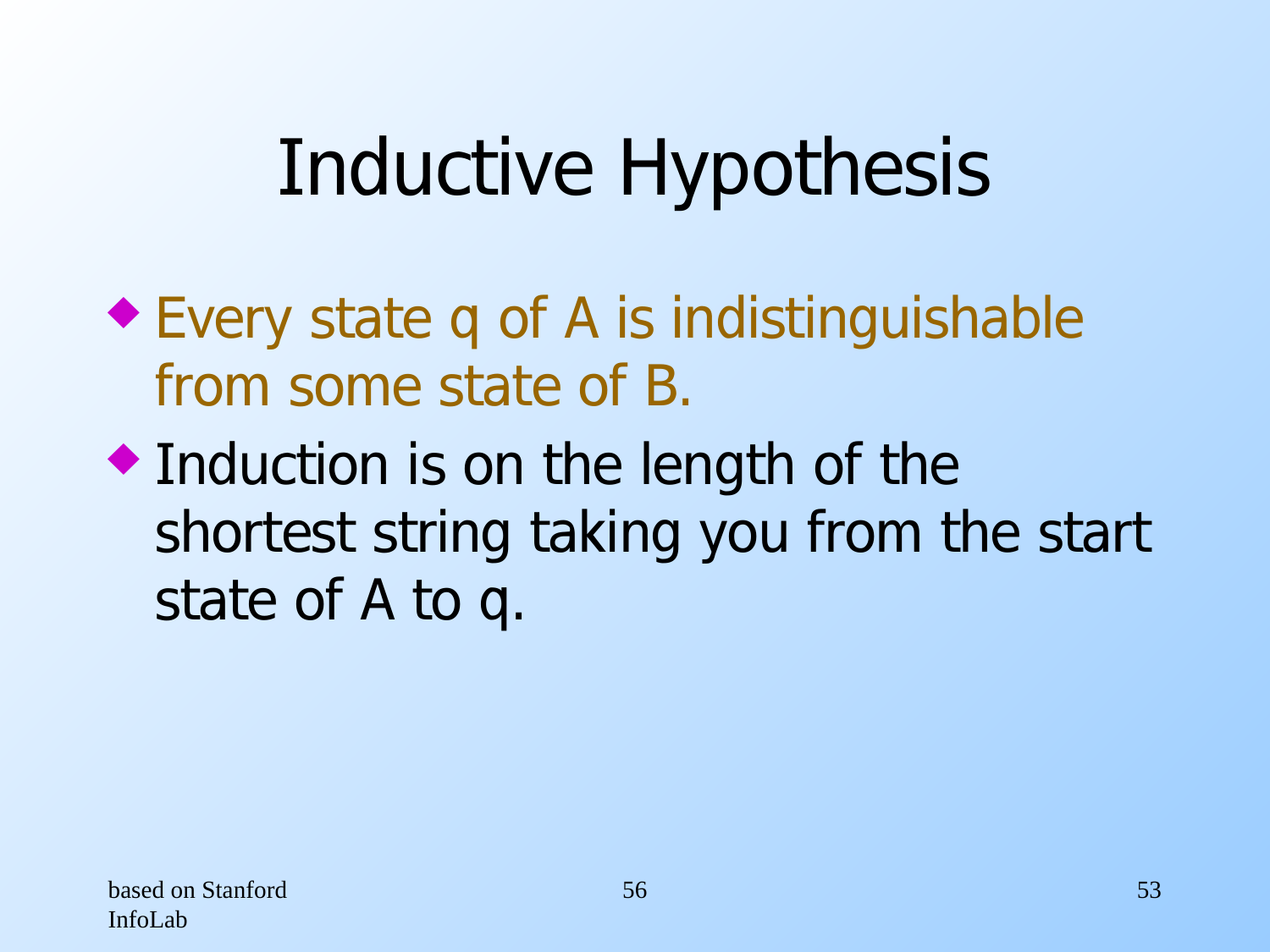

# Inductive Hypothesis
Every state q of A is indistinguishable from some state of B.
Induction is on the length of the shortest string taking you from the start state of A to q.
based on Stanford InfoLab
56
53